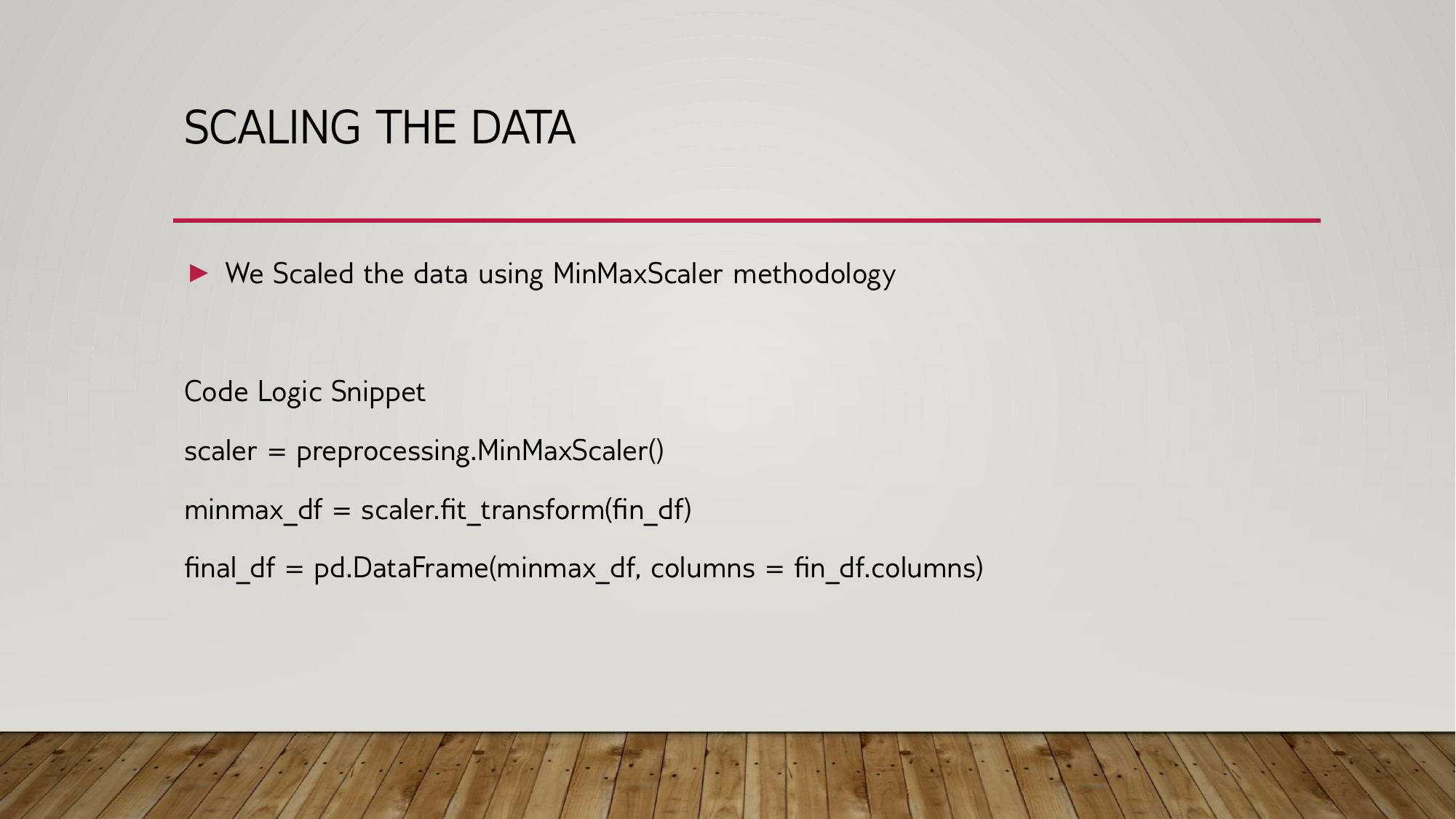

# Scaling the data
We Scaled the data using MinMaxScaler methodology

Code Logic Snippet
scaler = preprocessing.MinMaxScaler()
minmax_df = scaler.fit_transform(fin_df)
final_df = pd.DataFrame(minmax_df, columns = fin_df.columns)